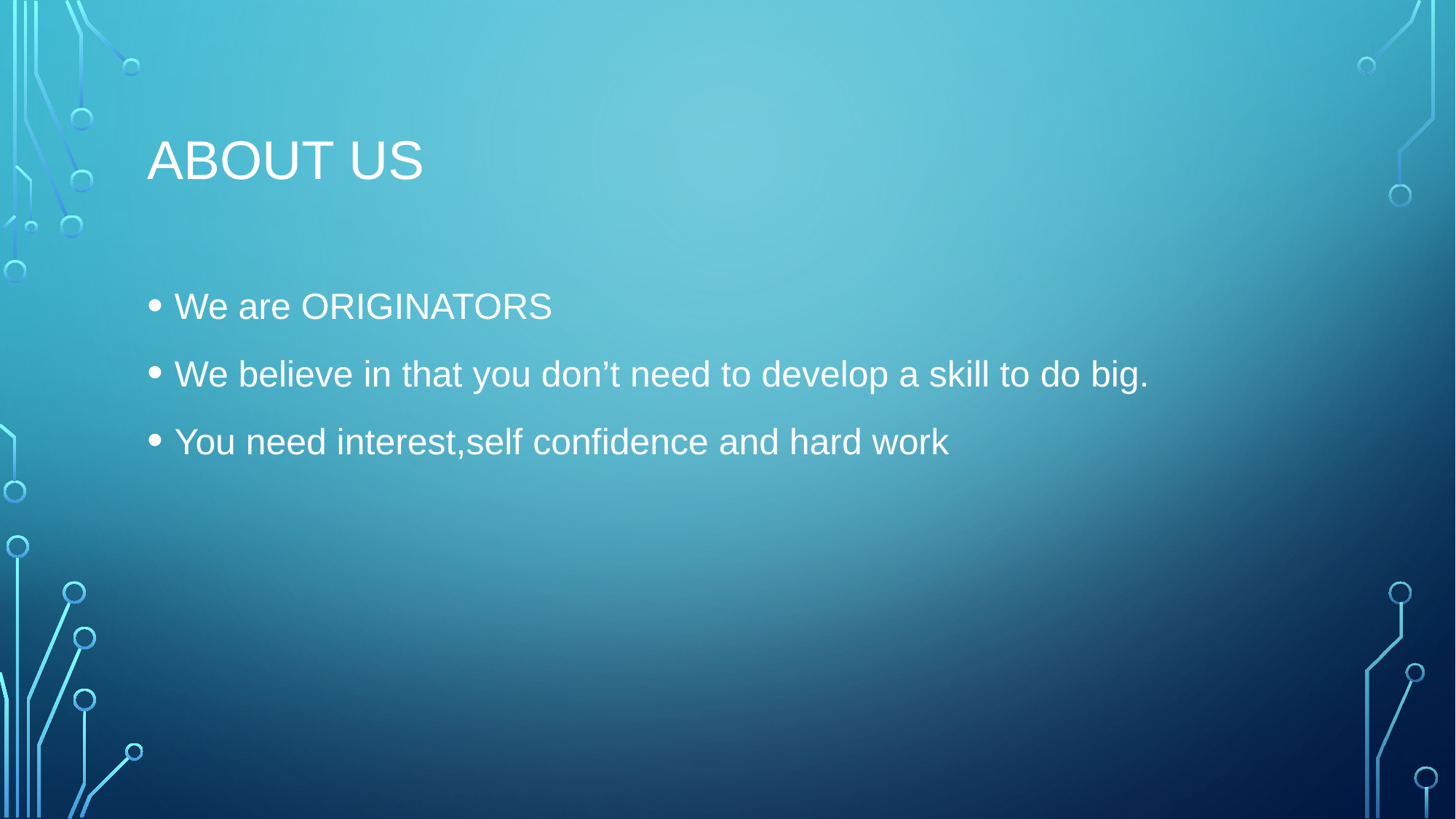

# ABOUT US
We are ORIGINATORS
We believe in that you don’t need to develop a skill to do big.
You need interest,self confidence and hard work